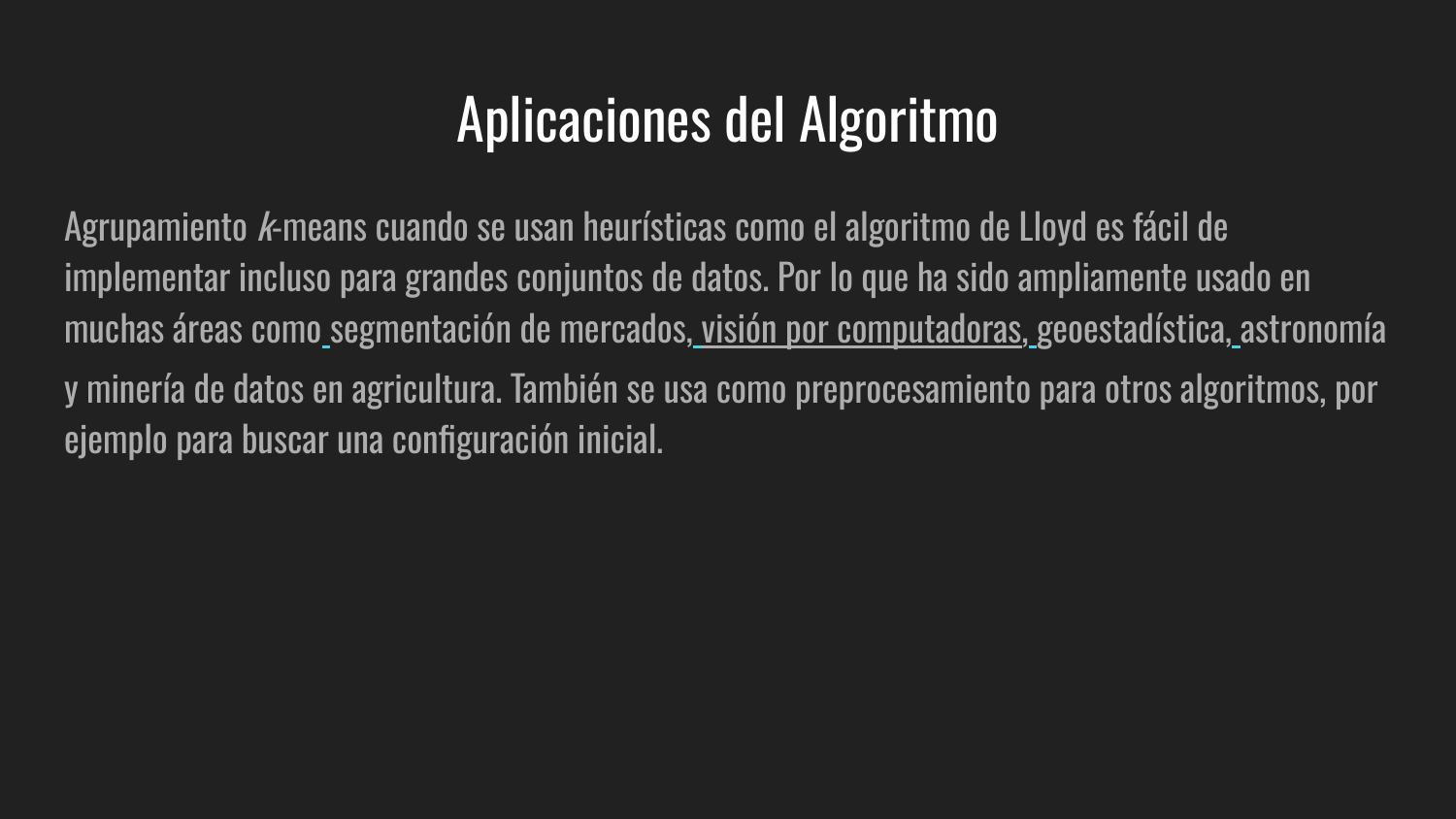

# Aplicaciones del Algoritmo
Agrupamiento k-means cuando se usan heurísticas como el algoritmo de Lloyd es fácil de implementar incluso para grandes conjuntos de datos. Por lo que ha sido ampliamente usado en muchas áreas como segmentación de mercados, visión por computadoras, geoestadística, astronomía y minería de datos en agricultura. También se usa como preprocesamiento para otros algoritmos, por ejemplo para buscar una configuración inicial.